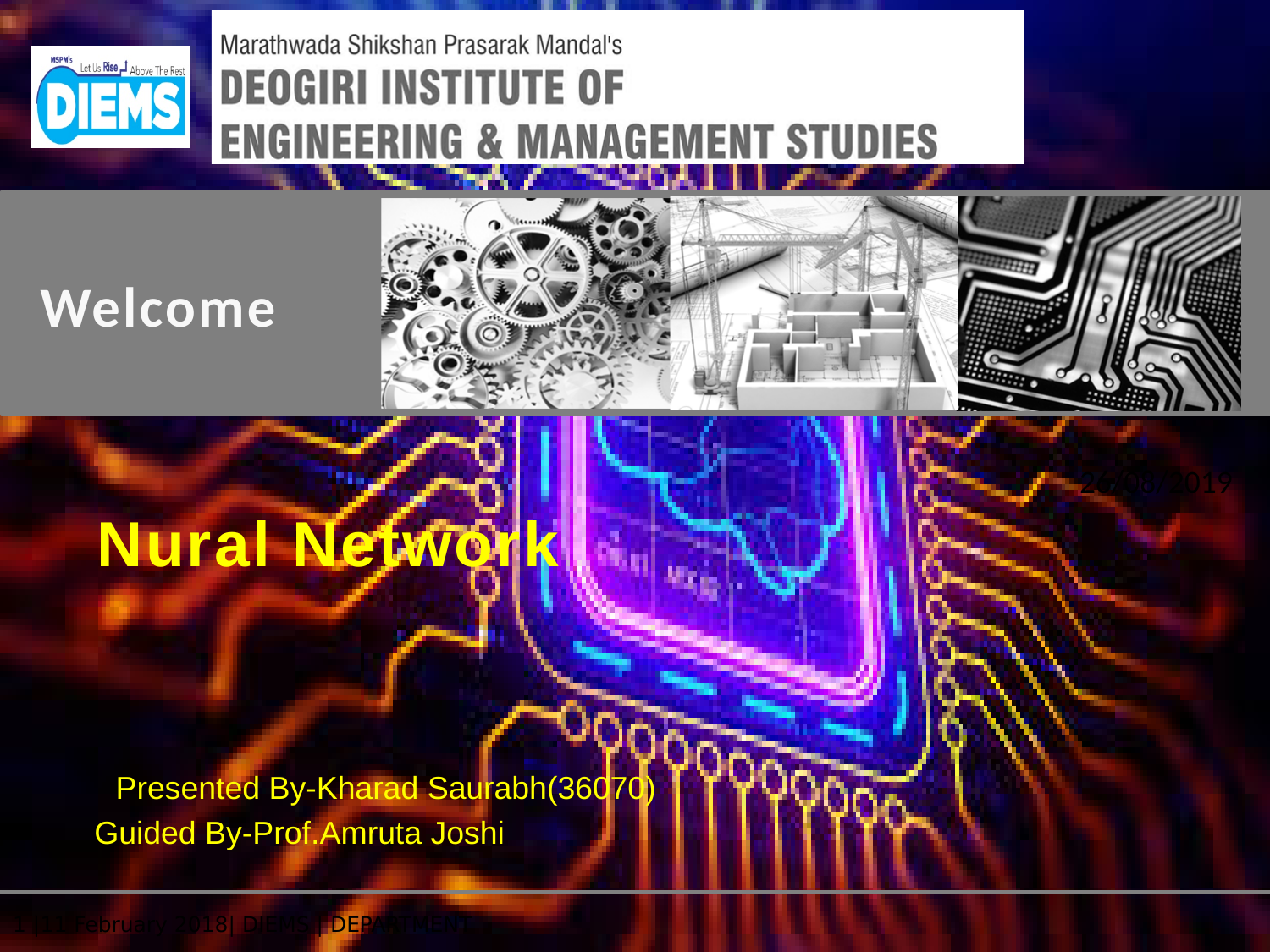

Welcome
26/08/2019
Nural Network

                                       Presented By-Kharad Saurabh(36070)
		        Guided By-Prof.Amruta Joshi